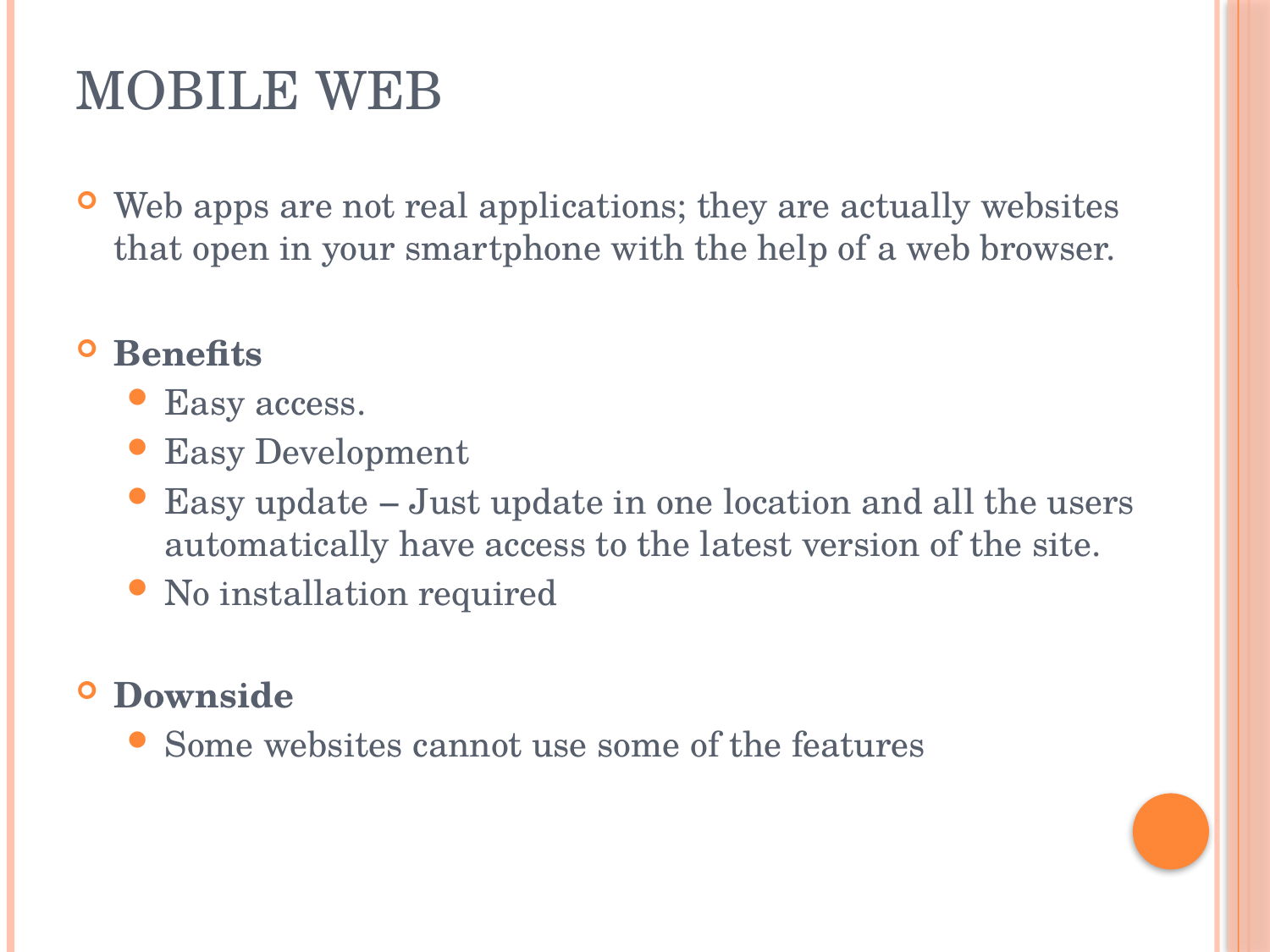

# Mobile Web
Web apps are not real applications; they are actually websites that open in your smartphone with the help of a web browser.

Benefits
Easy access.
Easy Development
Easy update − Just update in one location and all the users automatically have access to the latest version of the site.
No installation required

Downside
Some websites cannot use some of the features